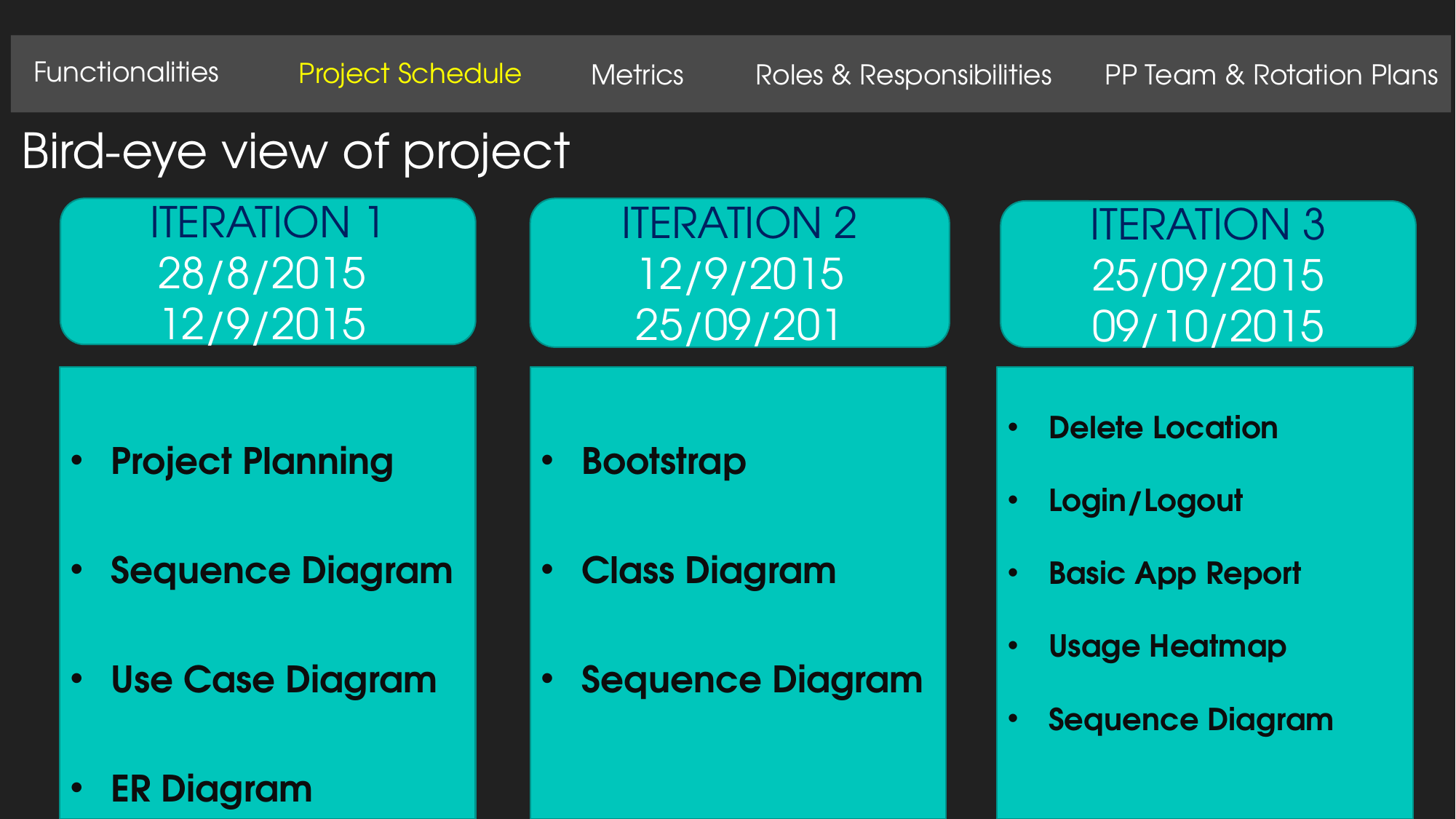

Functionalities
Project Schedule
Metrics
PP Team & Rotation Plans
Roles & Responsibilities
Bird-eye view of project

ITERATION 1
28/8/2015  12/9/2015

ITERATION 2
12/9/2015
25/09/201

ITERATION 3
25/09/2015
09/10/2015
Bootstrap
Class Diagram
Sequence Diagram
Delete Location
Login/Logout
Basic App Report
Usage Heatmap
Sequence Diagram
Project Planning
Sequence Diagram
Use Case Diagram
ER Diagram